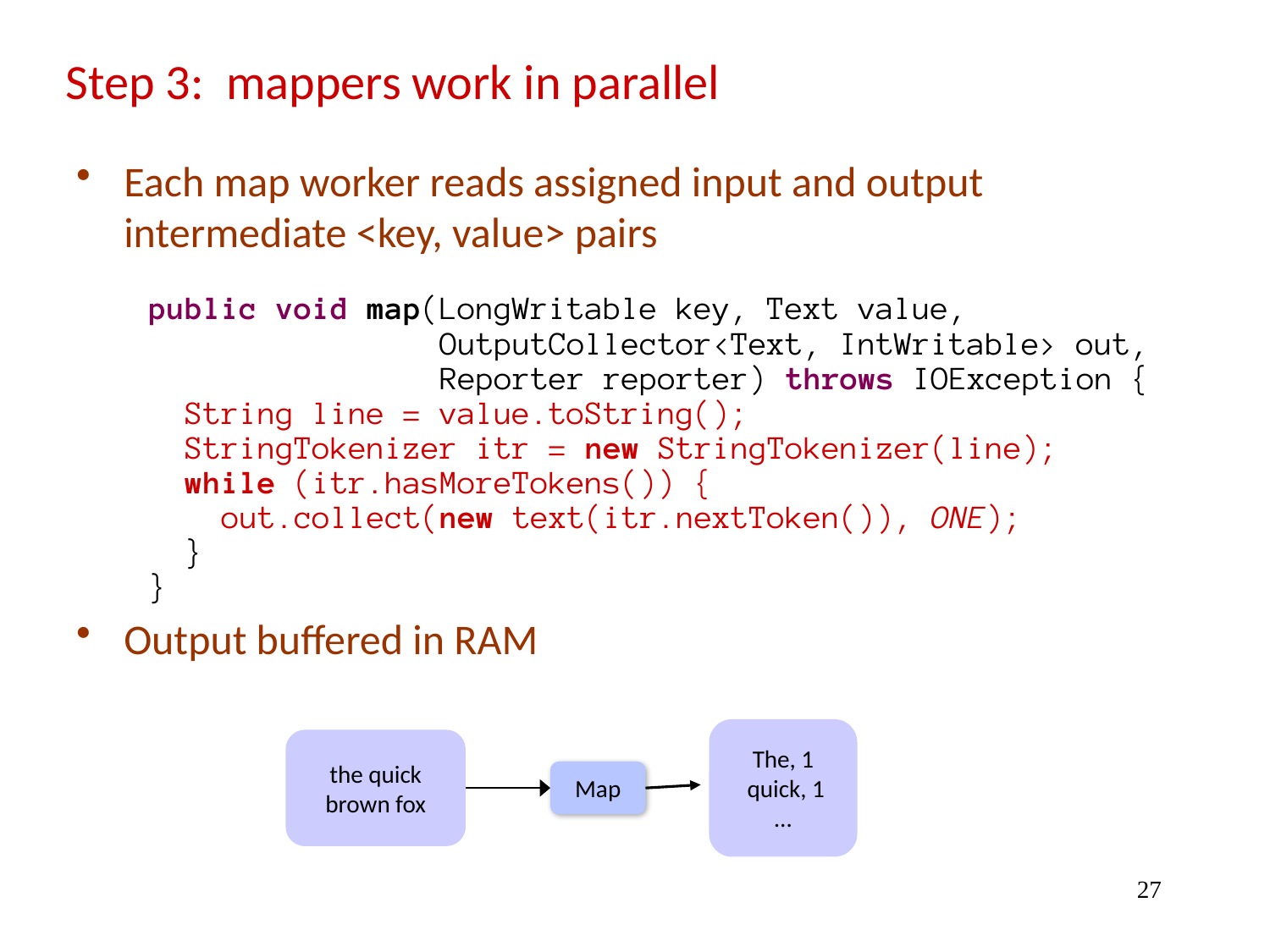

# Step 3:  mappers work in parallel
Each map worker reads assigned input and output intermediate <key, value> pairs

    public void map(LongWritable key, Text value,
                    OutputCollector<Text, IntWritable> out,
                    Reporter reporter) throws IOException {
      String line = value.toString();
      StringTokenizer itr = new StringTokenizer(line);
      while (itr.hasMoreTokens()) {
        out.collect(new text(itr.nextToken()), ONE);
      }
    }
Output buffered in RAM
The, 1
 quick, 1
…
the quick
brown fox
Map
27